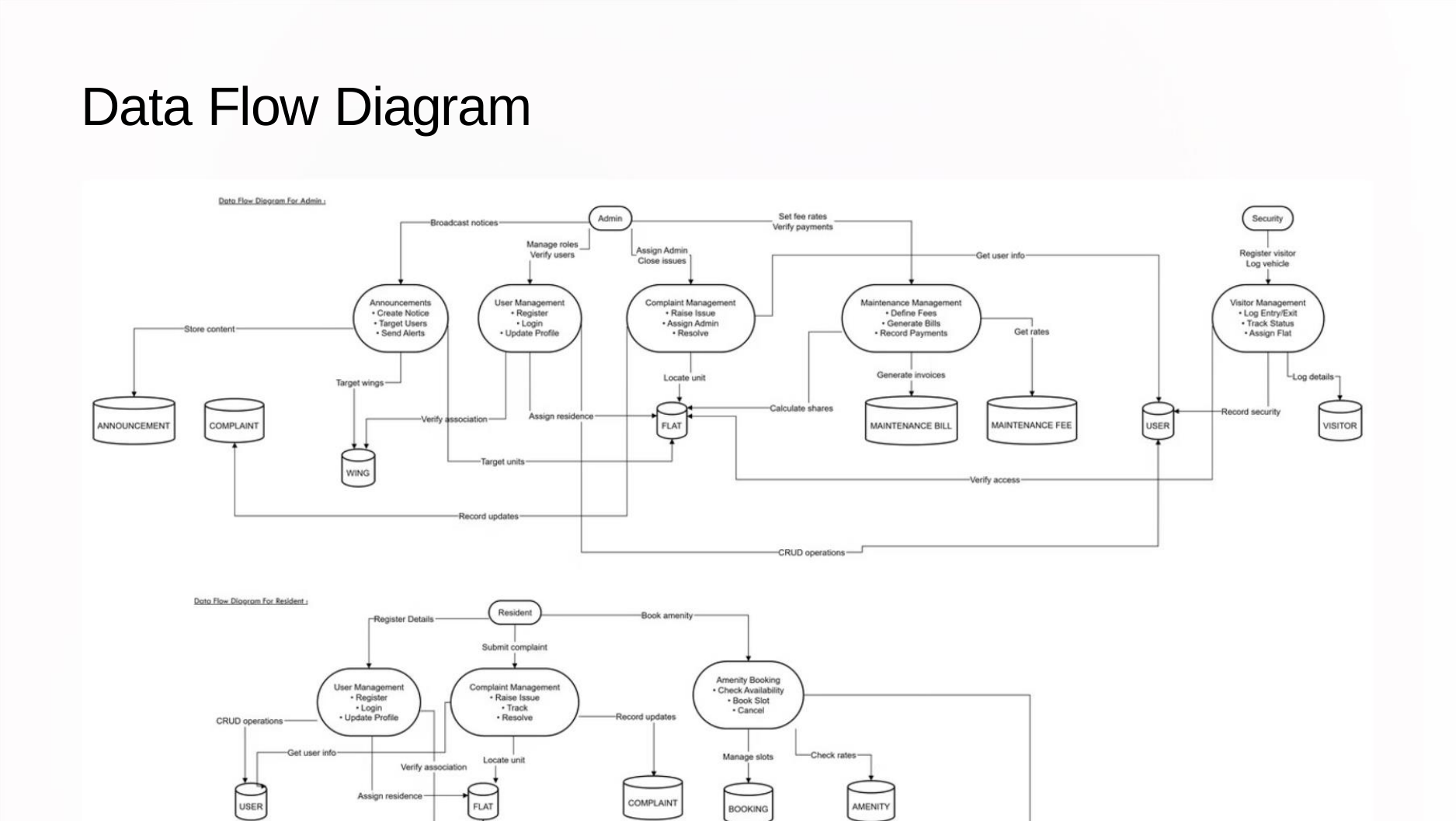

Data Flow Diagram
Data Flow Diagram: Traces the movement and transformation of data from raw input to analyzed insights and dashboard visualizations.